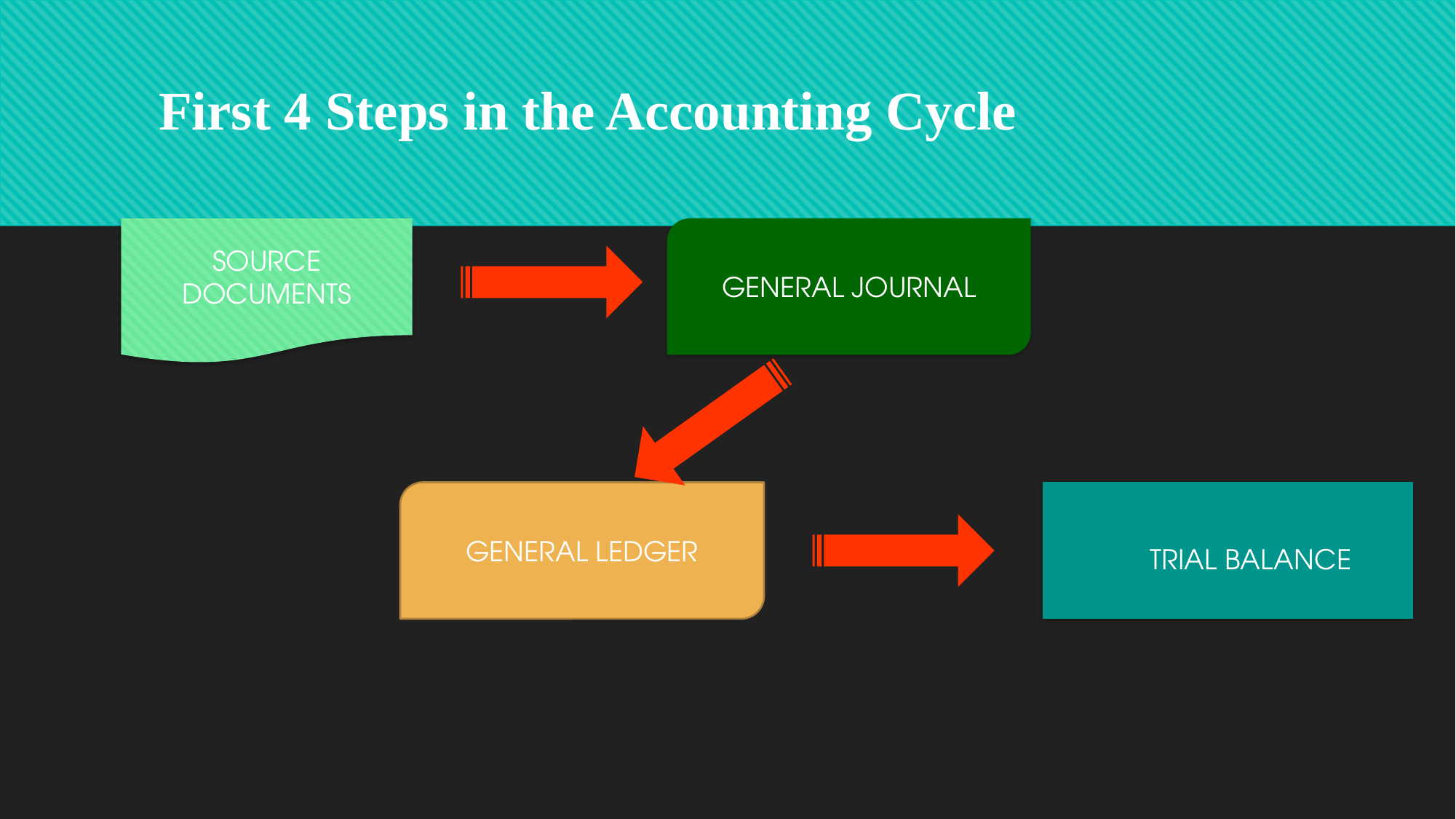

First 4 Steps in the Accounting Cycle
SOURCE
DOCUMENTS
GENERAL JOURNAL

GENERAL LEDGER
TRIAL BALANCE